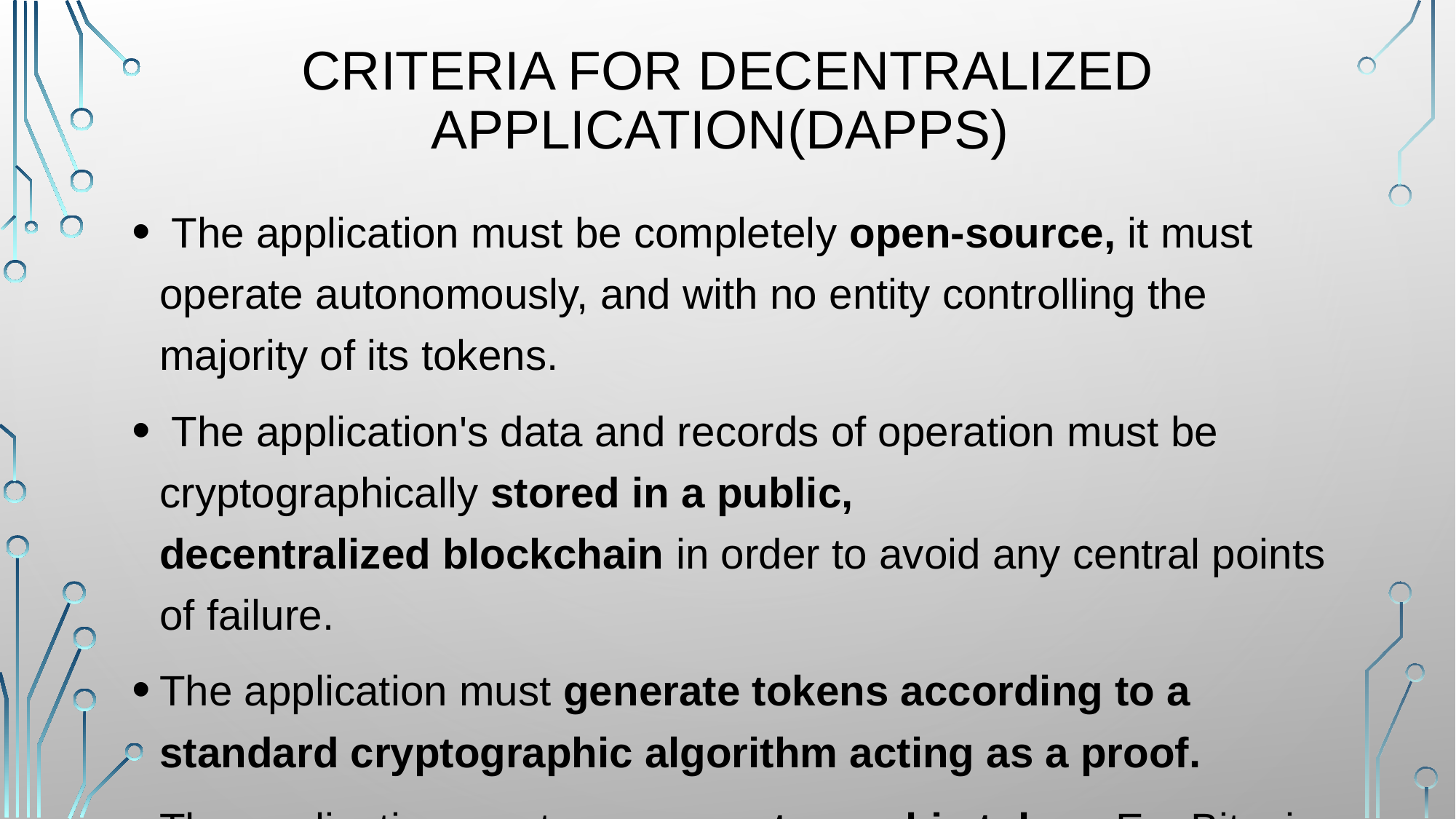

# Criteria for Decentralized Application(Dapps)
 The application must be completely open-source, it must operate autonomously, and with no entity controlling the majority of its tokens.
 The application's data and records of operation must be cryptographically stored in a public, decentralized blockchain in order to avoid any central points of failure.
The application must generate tokens according to a standard cryptographic algorithm acting as a proof.
The application must use a cryptographic token. Eg: Bitcoin, Ethereum.